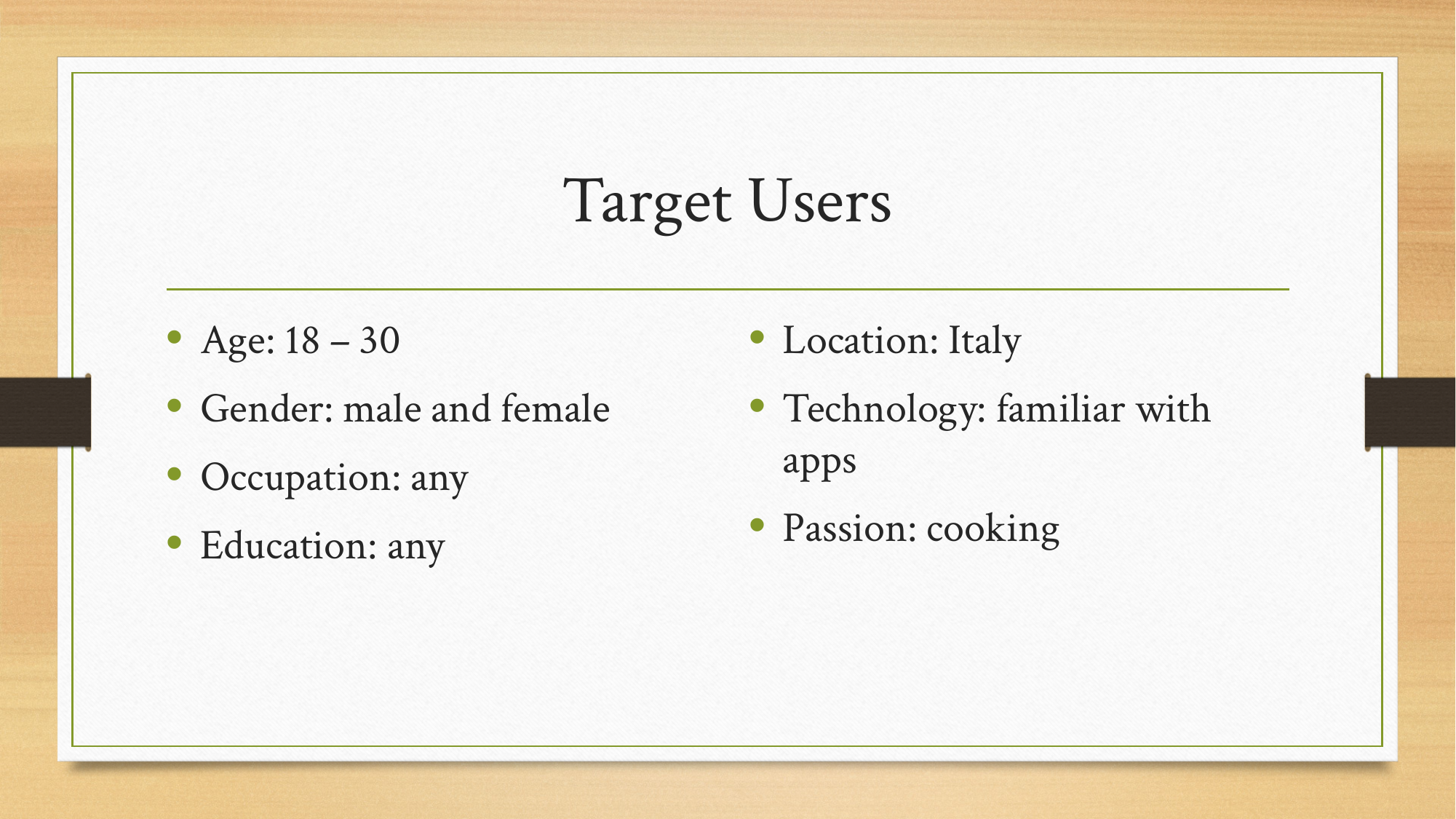

# Target Users
Age: 18 – 30
Gender: male and female
Occupation: any
Education: any

Location: Italy
Technology: familiar with apps
Passion: cooking